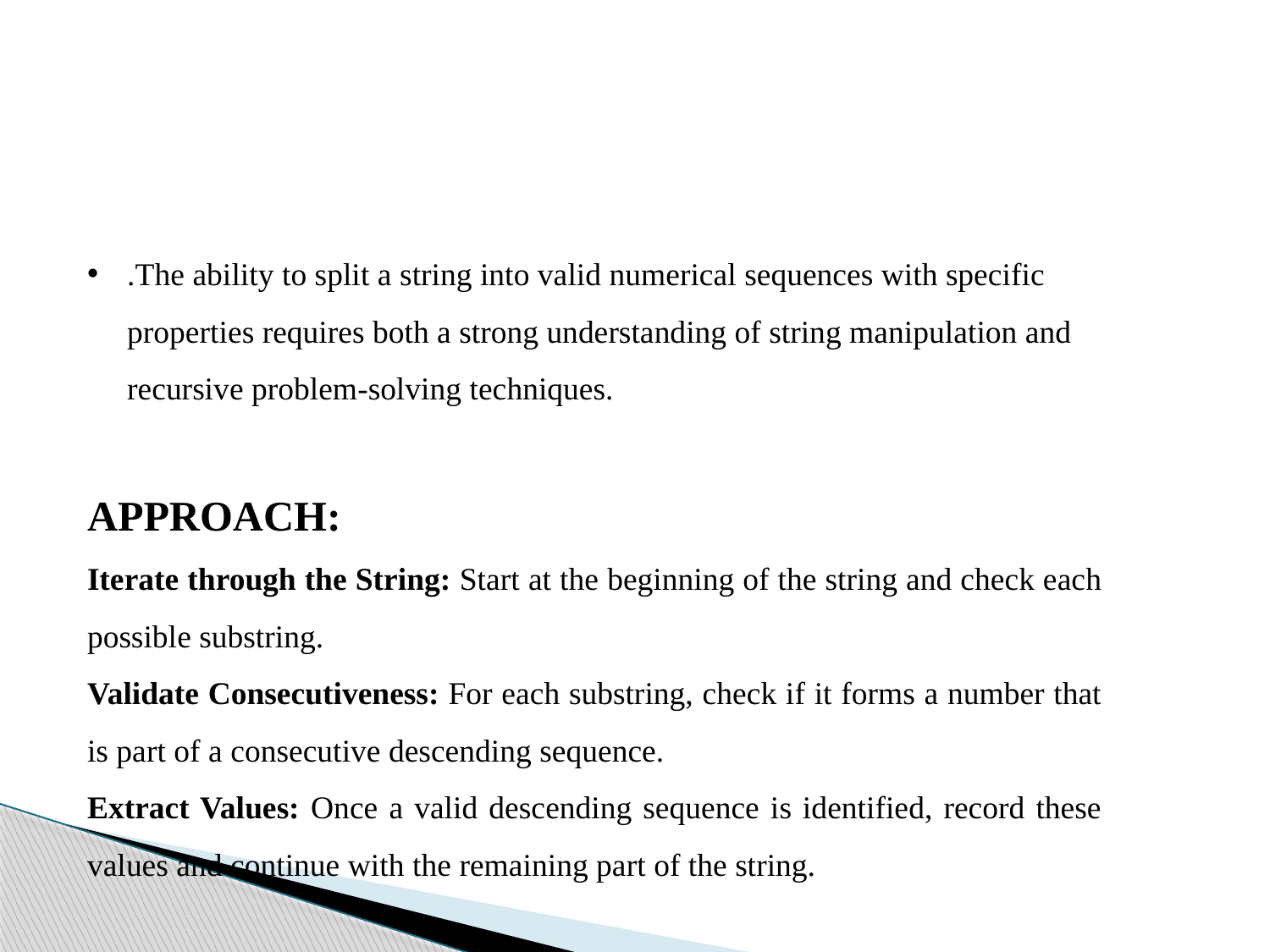

#

.The ability to split a string into valid numerical sequences with specific properties requires both a strong understanding of string manipulation and recursive problem-solving techniques.

APPROACH:
Iterate through the String: Start at the beginning of the string and check each possible substring.
Validate Consecutiveness: For each substring, check if it forms a number that is part of a consecutive descending sequence.
Extract Values: Once a valid descending sequence is identified, record these values and continue with the remaining part of the string.